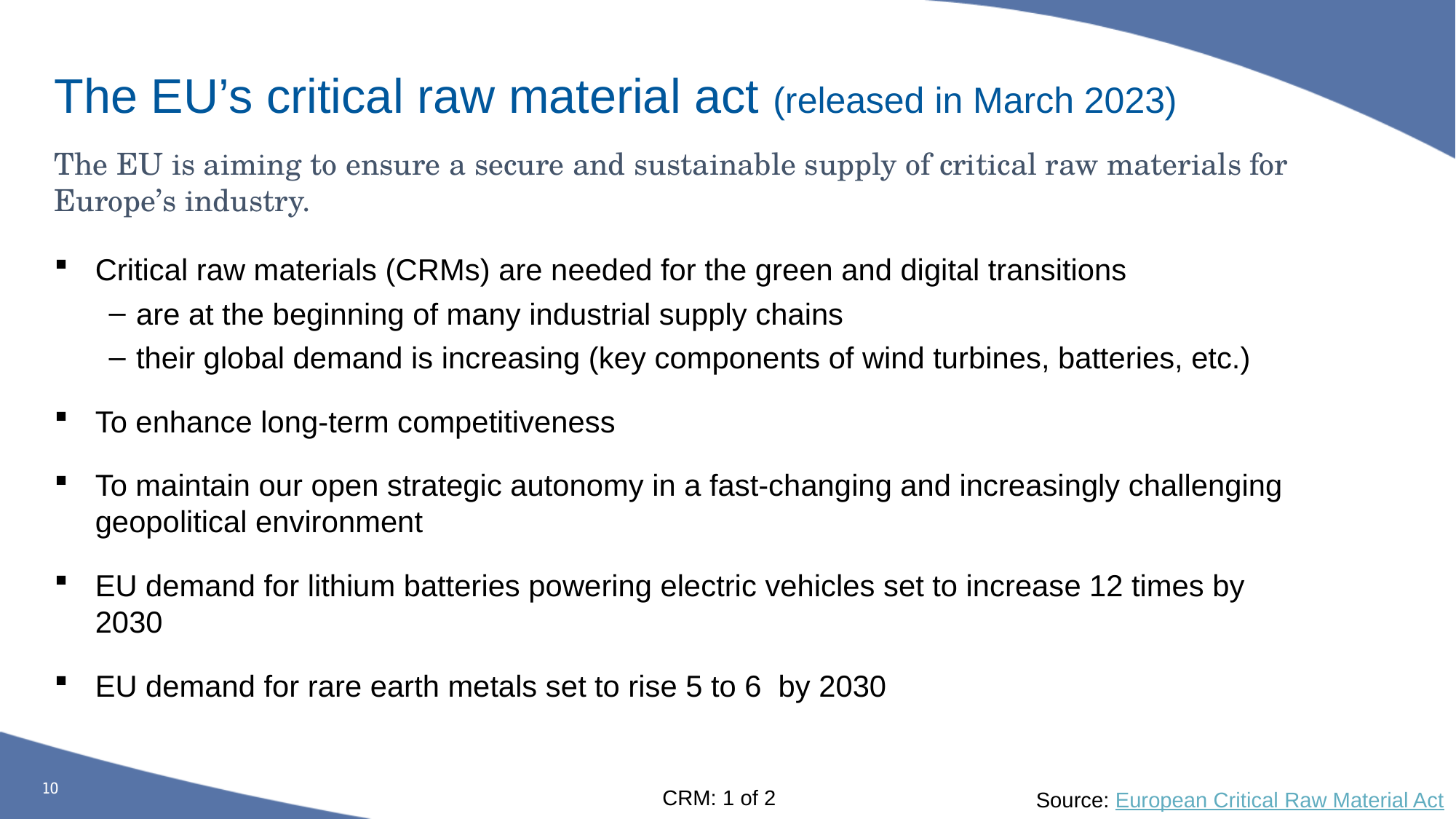

# The EU’s critical raw material act (released in March 2023)
The EU is aiming to ensure a secure and sustainable supply of critical raw materials for Europe’s industry.

Critical raw materials (CRMs) are needed for the green and digital transitions
are at the beginning of many industrial supply chains
their global demand is increasing (key components of wind turbines, batteries, etc.)
To enhance long-term competitiveness
To maintain our open strategic autonomy in a fast-changing and increasingly challenging geopolitical environment
EU demand for lithium batteries powering electric vehicles set to increase 12 times by 2030
EU demand for rare earth metals set to rise 5 to 6  by 2030

10
CRM: 1 of 2
Source: European Critical Raw Material Act